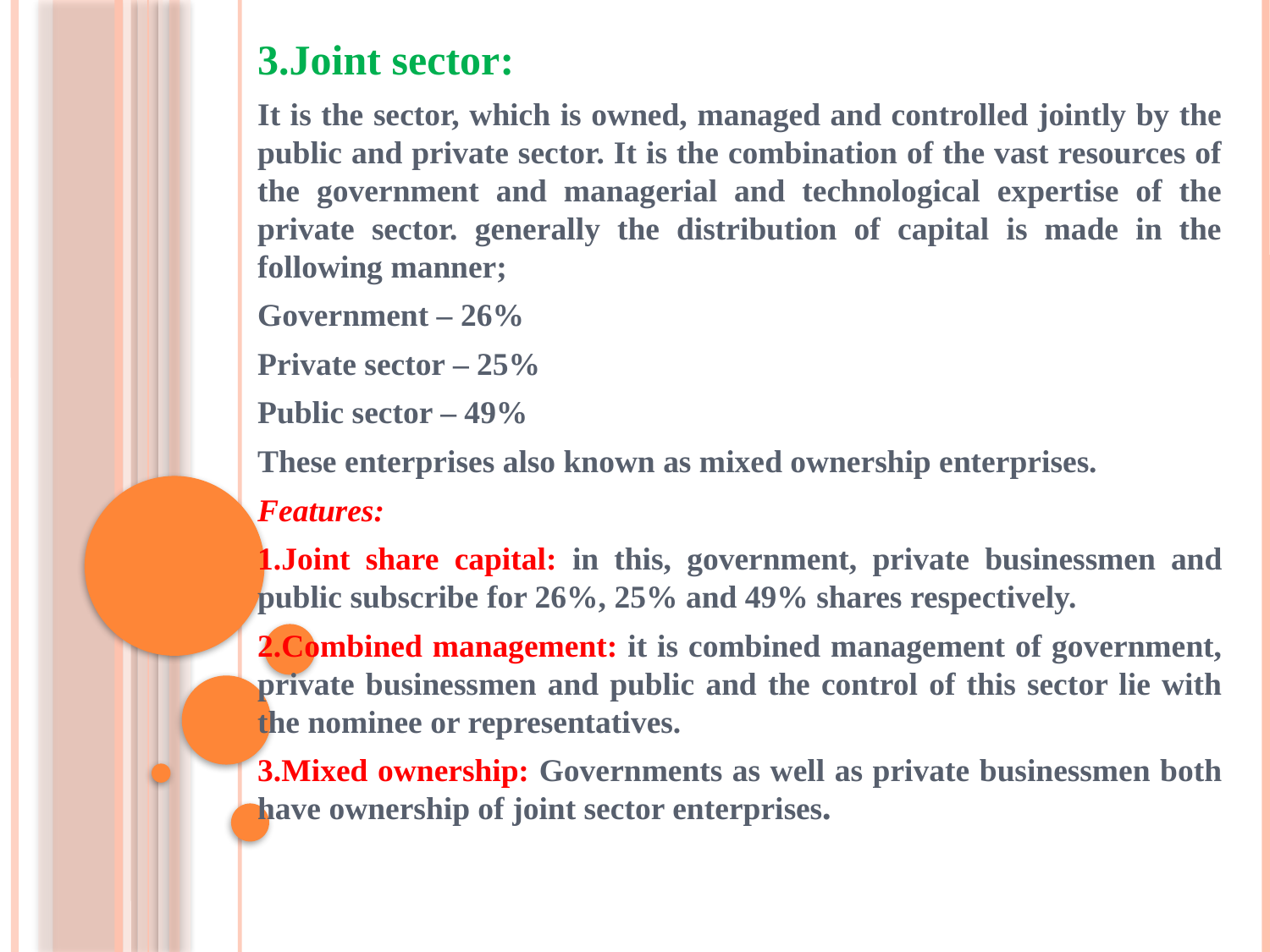

3.Joint sector:
It is the sector, which is owned, managed and controlled jointly by the public and private sector. It is the combination of the vast resources of the government and managerial and technological expertise of the private sector. generally the distribution of capital is made in the following manner;
Government – 26%
Private sector – 25%
Public sector – 49%
These enterprises also known as mixed ownership enterprises.
Features:
1.Joint share capital: in this, government, private businessmen and public subscribe for 26%, 25% and 49% shares respectively.
2.Combined management: it is combined management of government, private businessmen and public and the control of this sector lie with the nominee or representatives.
3.Mixed ownership: Governments as well as private businessmen both have ownership of joint sector enterprises.